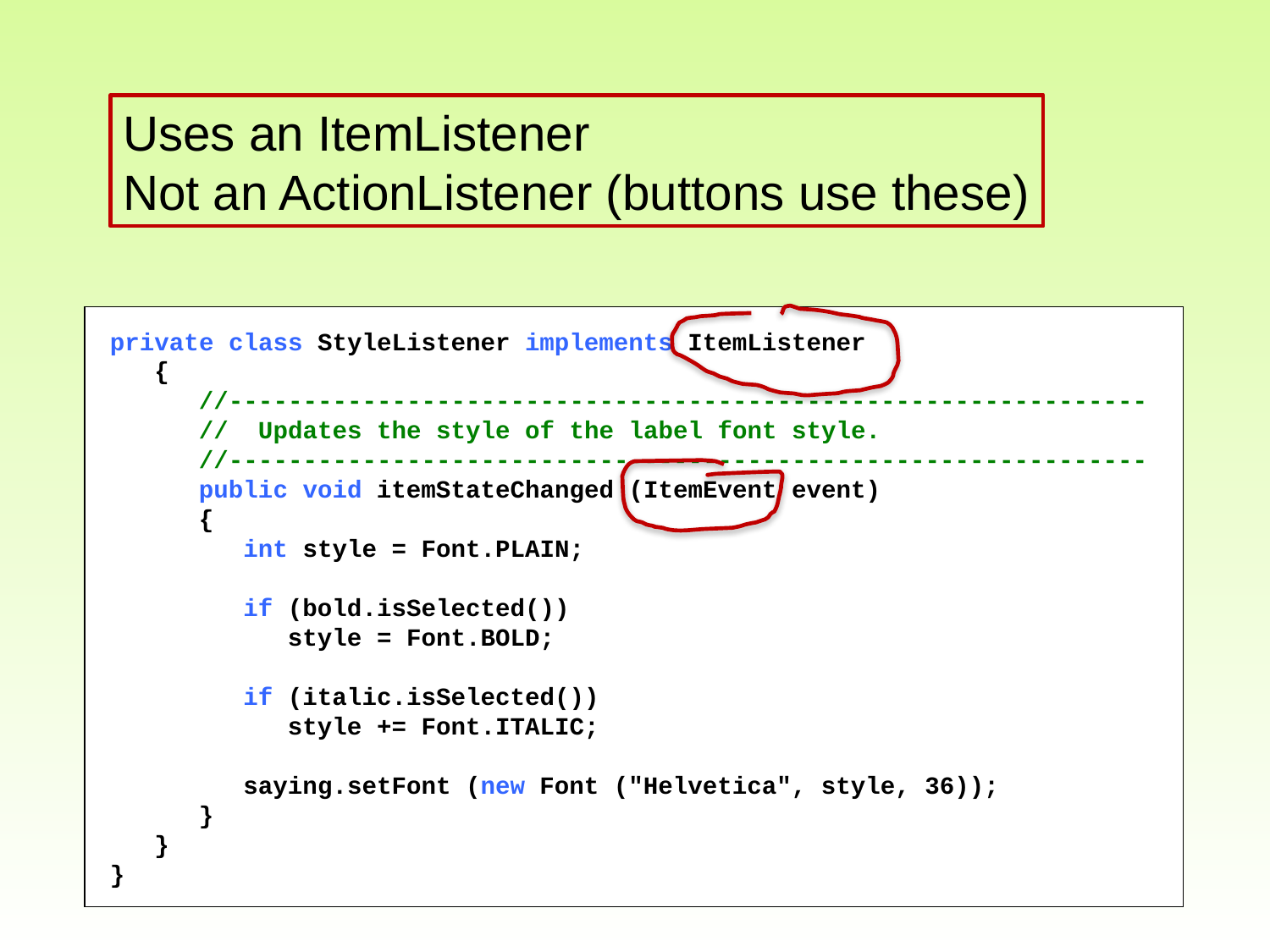

Uses an ItemListener
Not an ActionListener (buttons use these)

private class StyleListener implements ItemListener
   {
      //--------------------------------------------------------------
      //  Updates the style of the label font style.
      //--------------------------------------------------------------
      public void itemStateChanged (ItemEvent event)
      {
         int style = Font.PLAIN;

         if (bold.isSelected())
            style = Font.BOLD;

         if (italic.isSelected())
            style += Font.ITALIC;

         saying.setFont (new Font ("Helvetica", style, 36));
      }
   }
}